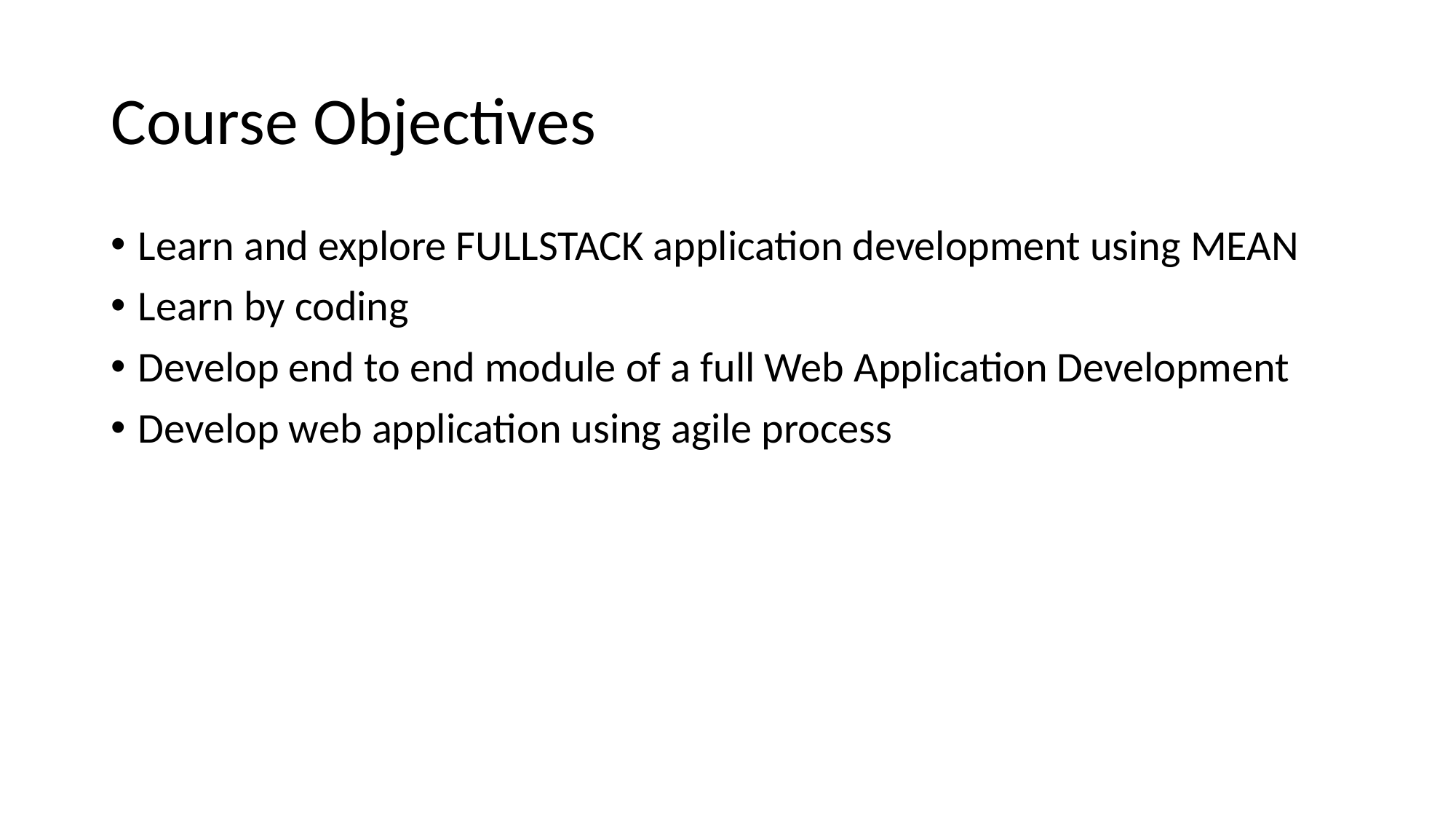

# Course Objectives
Learn and explore FULLSTACK application development using MEAN
Learn by coding
Develop end to end module of a full Web Application Development
Develop web application using agile process